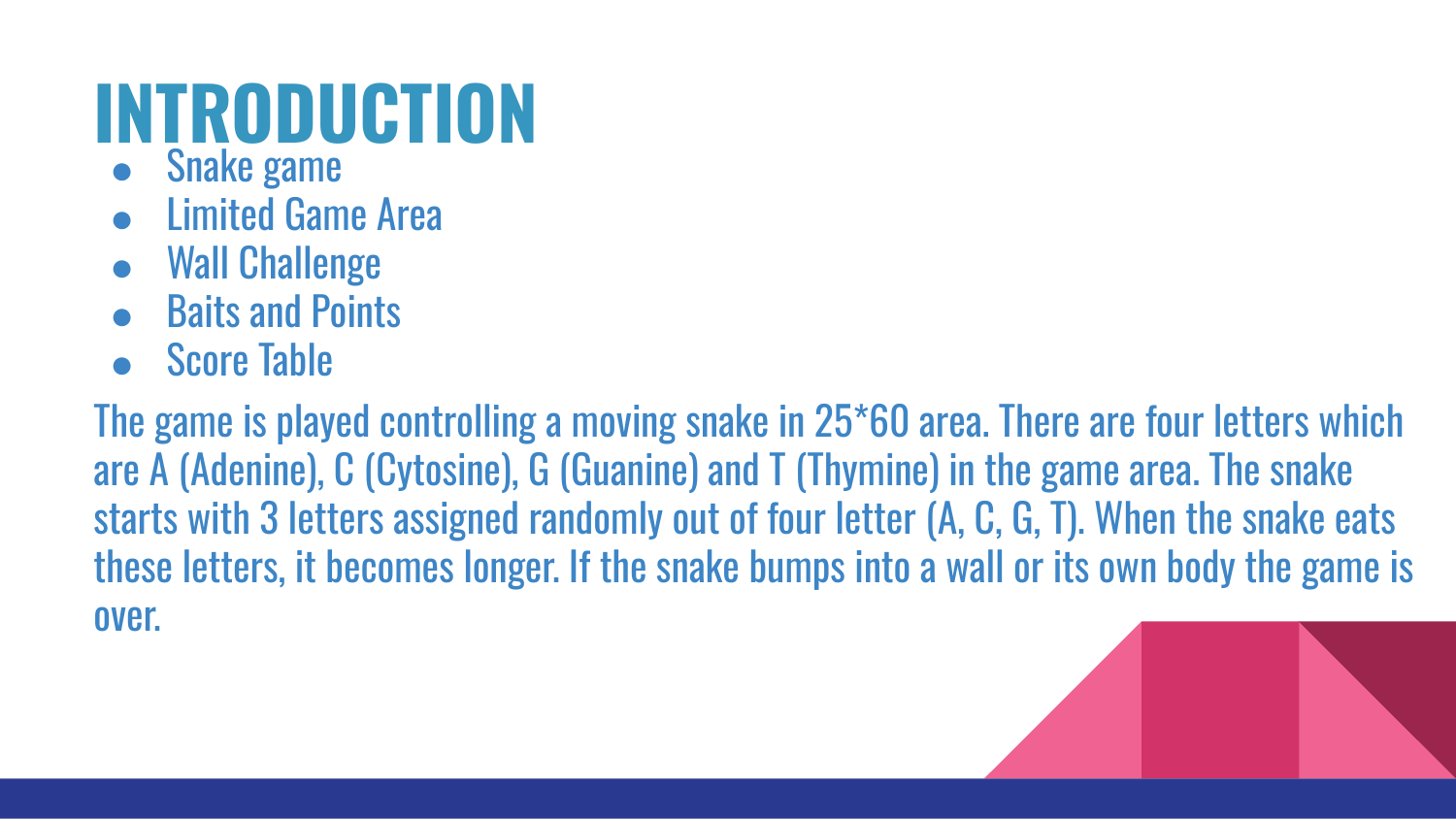

# INTRODUCTION
Snake game
Limited Game Area
Wall Challenge
Baits and Points
Score Table
The game is played controlling a moving snake in 25*60 area. There are four letters which are A (Adenine), C (Cytosine), G (Guanine) and T (Thymine) in the game area. The snake starts with 3 letters assigned randomly out of four letter (A, C, G, T). When the snake eats these letters, it becomes longer. If the snake bumps into a wall or its own body the game is over.